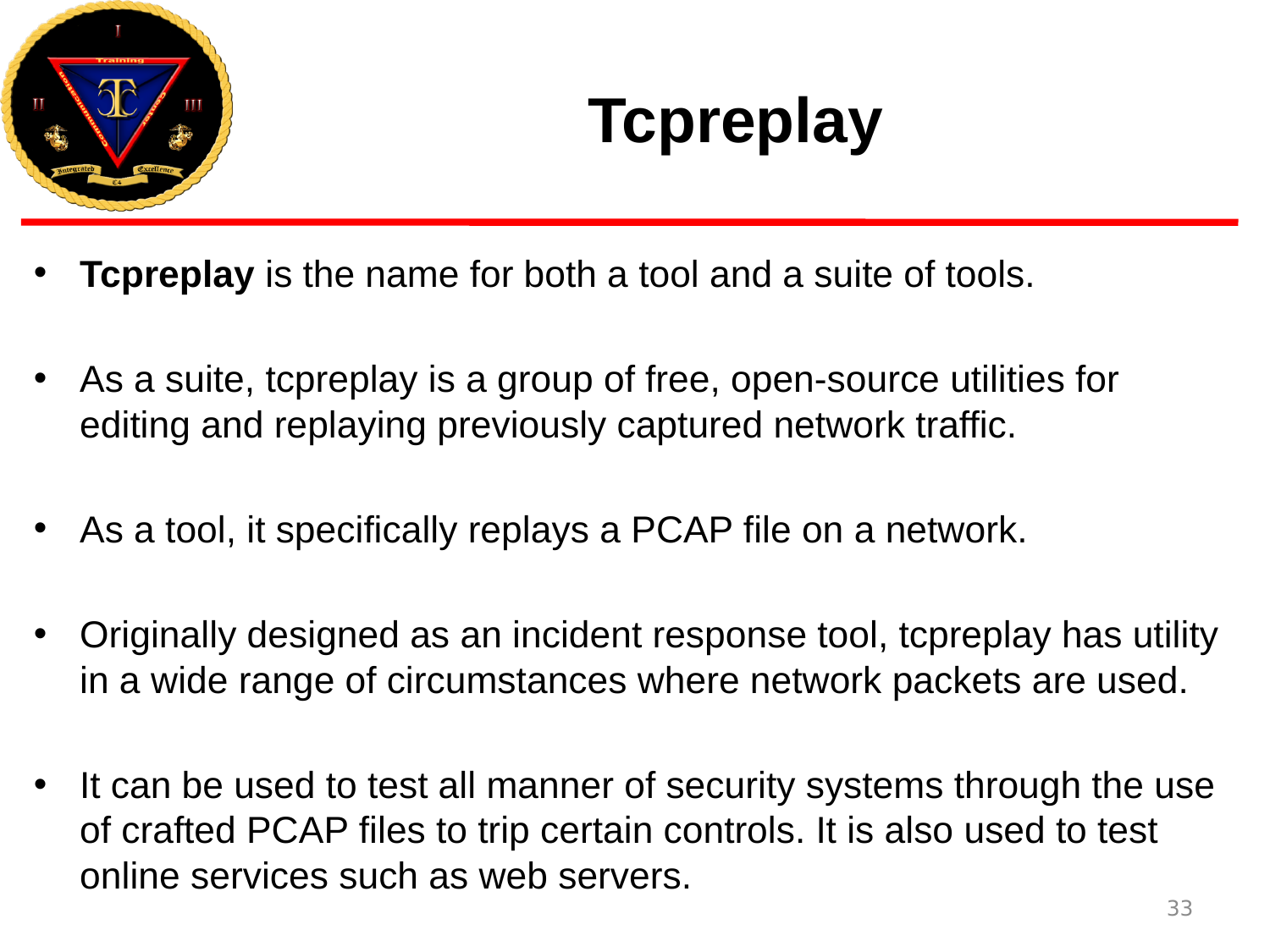

# Tcpreplay
Tcpreplay is the name for both a tool and a suite of tools.

As a suite, tcpreplay is a group of free, open-source utilities for editing and replaying previously captured network traffic.

As a tool, it specifically replays a PCAP file on a network.

Originally designed as an incident response tool, tcpreplay has utility in a wide range of circumstances where network packets are used.

It can be used to test all manner of security systems through the use of crafted PCAP files to trip certain controls. It is also used to test online services such as web servers.
33